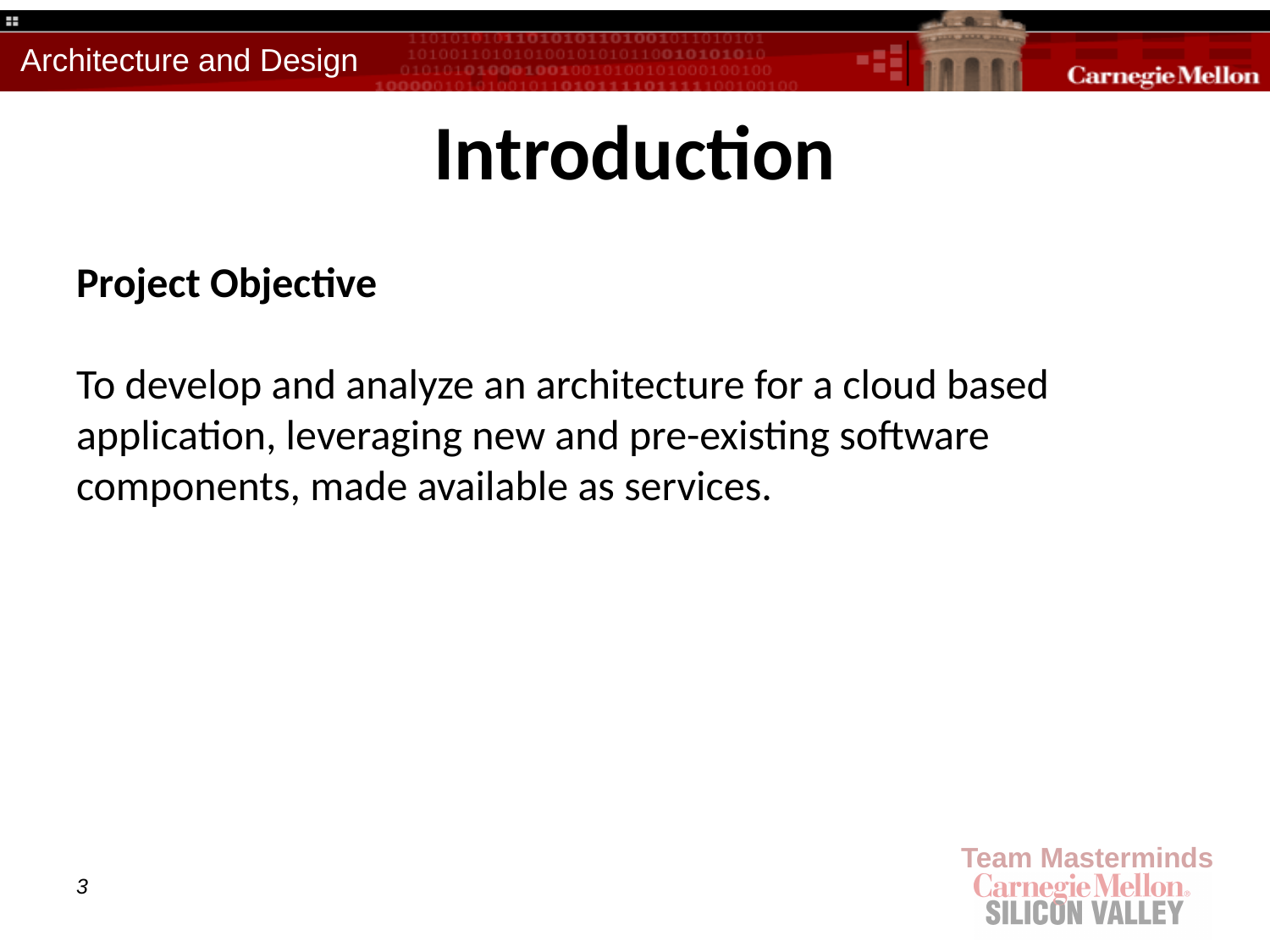

# Introduction
Project Objective

To develop and analyze an architecture for a cloud based
application, leveraging new and pre-existing software
components, made available as services.
3